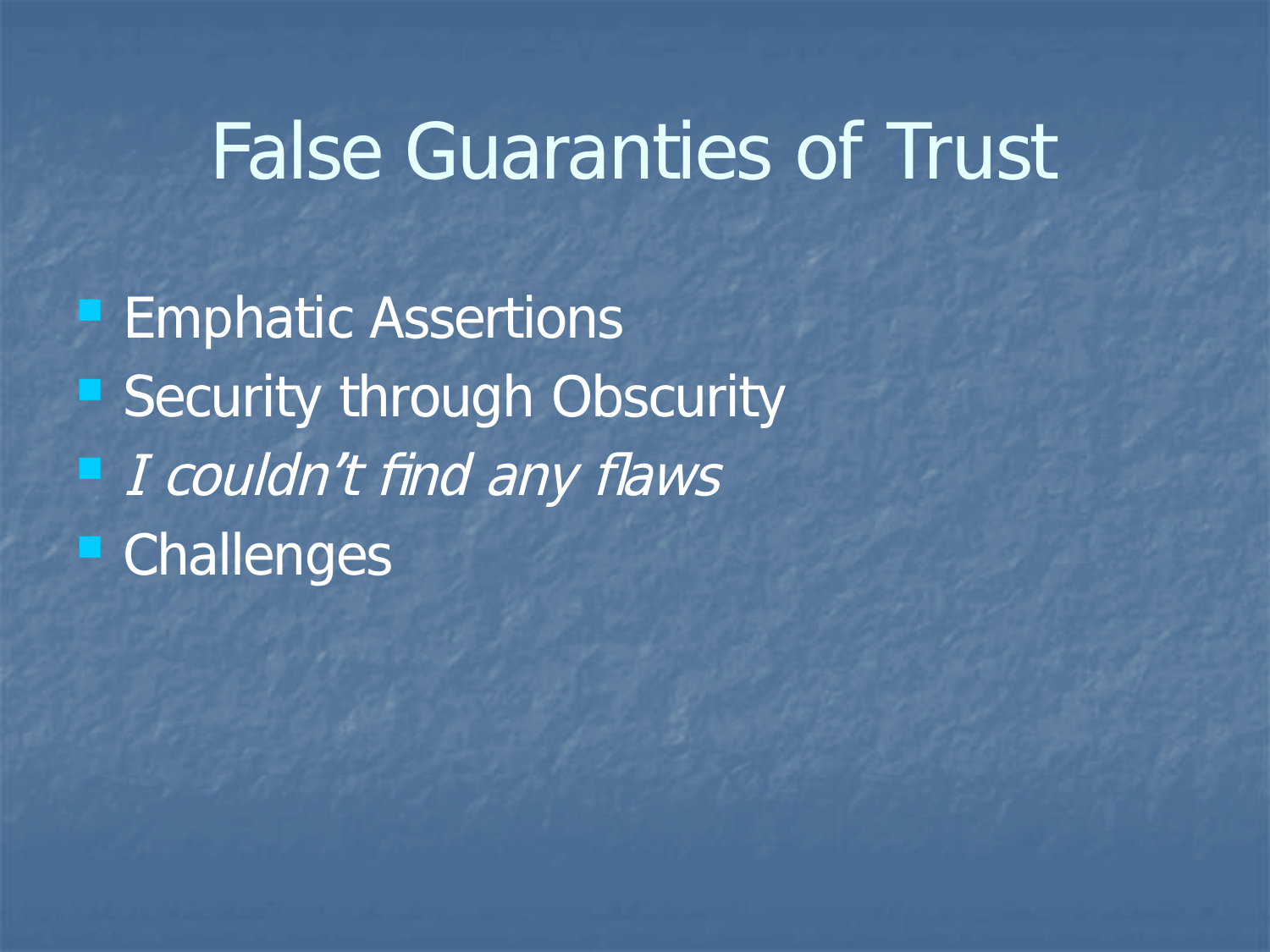

# False Guaranties of Trust
Emphatic Assertions
Security through Obscurity
I couldn’t find any flaws
Challenges